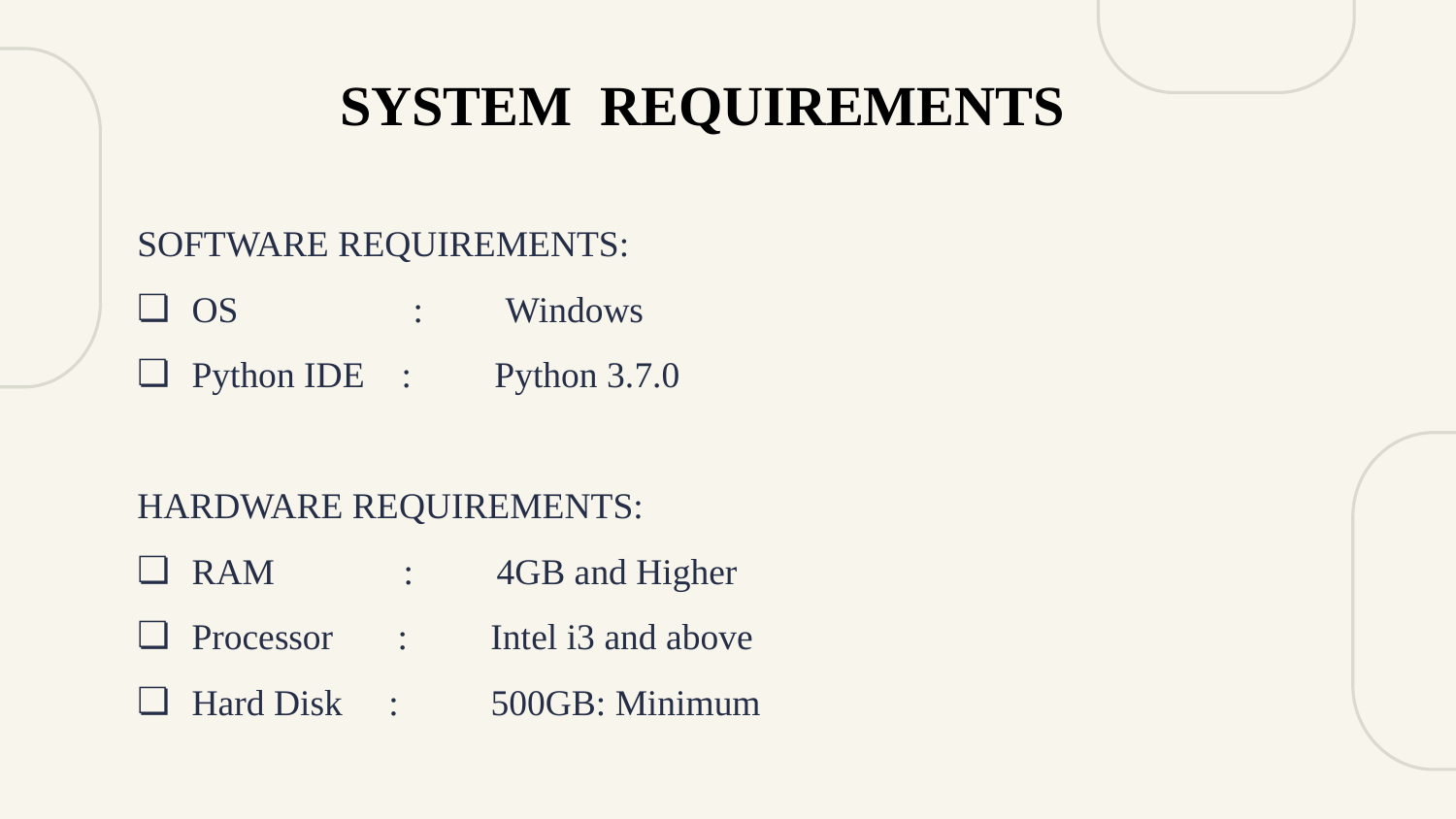

SYSTEM  REQUIREMENTS
SOFTWARE REQUIREMENTS:
OS                   :         Windows
Python IDE    :         Python 3.7.0

HARDWARE REQUIREMENTS:
RAM              :         4GB and Higher
Processor       :         Intel i3 and above
Hard Disk     :          500GB: Minimum